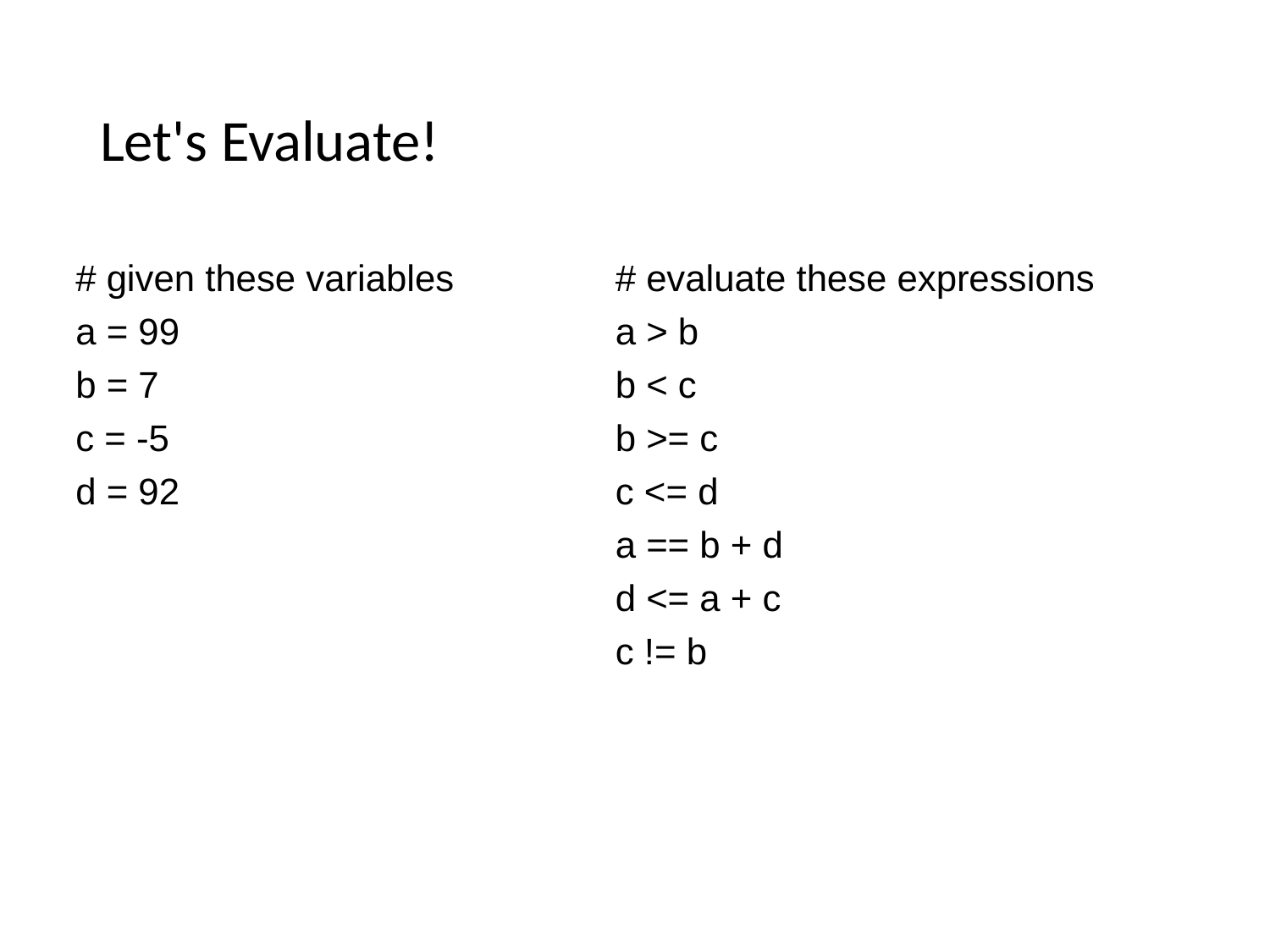

# Let's Evaluate!
# given these variables
a = 99
b = 7
c = -5
d = 92

# evaluate these expressions
a > b
b < c
b >= c
c <= d
a == b + d
d <= a + c
c != b